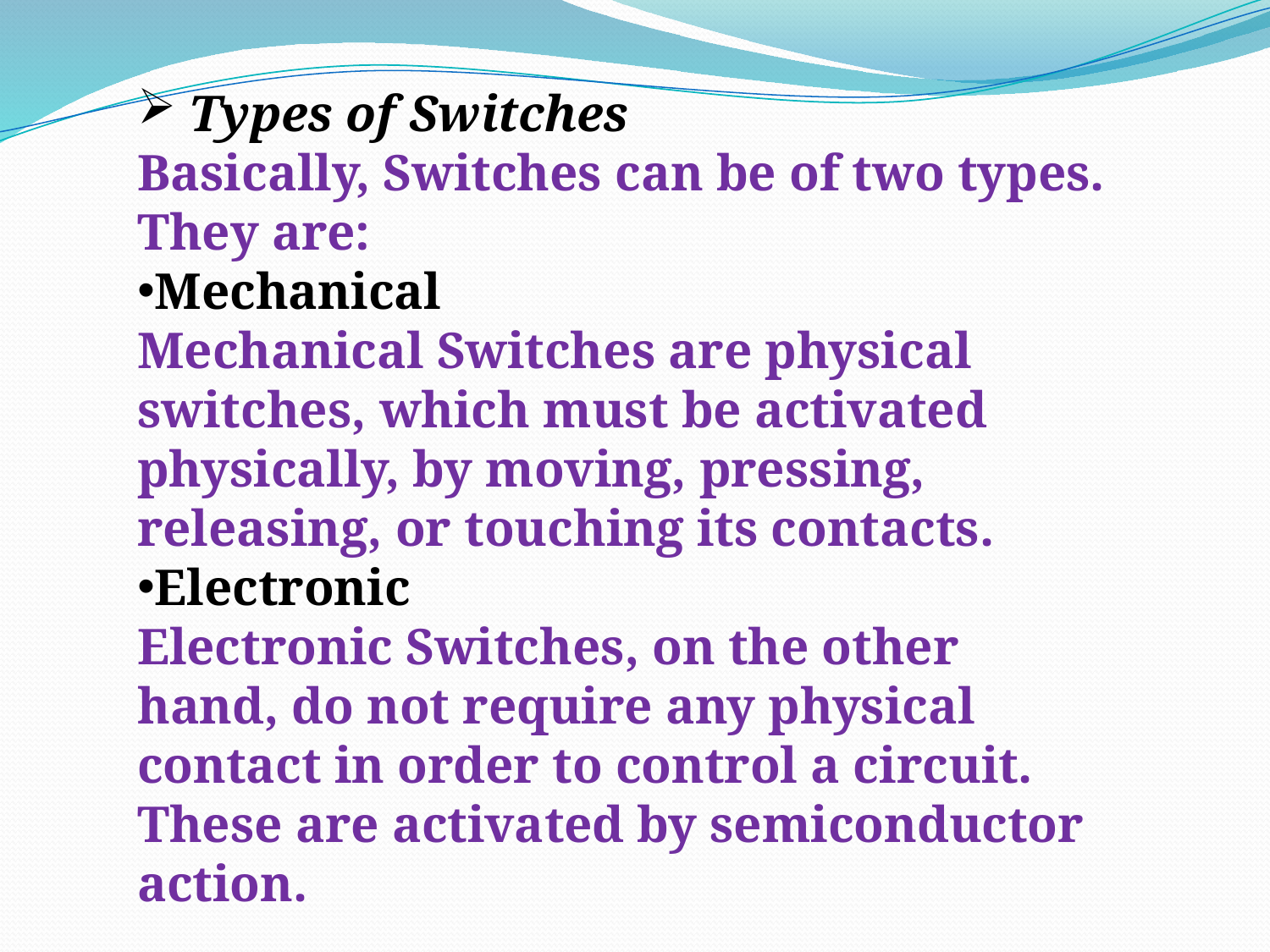

Types of Switches
Basically, Switches can be of two types. They are:
Mechanical
Mechanical Switches are physical switches, which must be activated physically, by moving, pressing, releasing, or touching its contacts.
Electronic
Electronic Switches, on the other hand, do not require any physical contact in order to control a circuit. These are activated by semiconductor action.